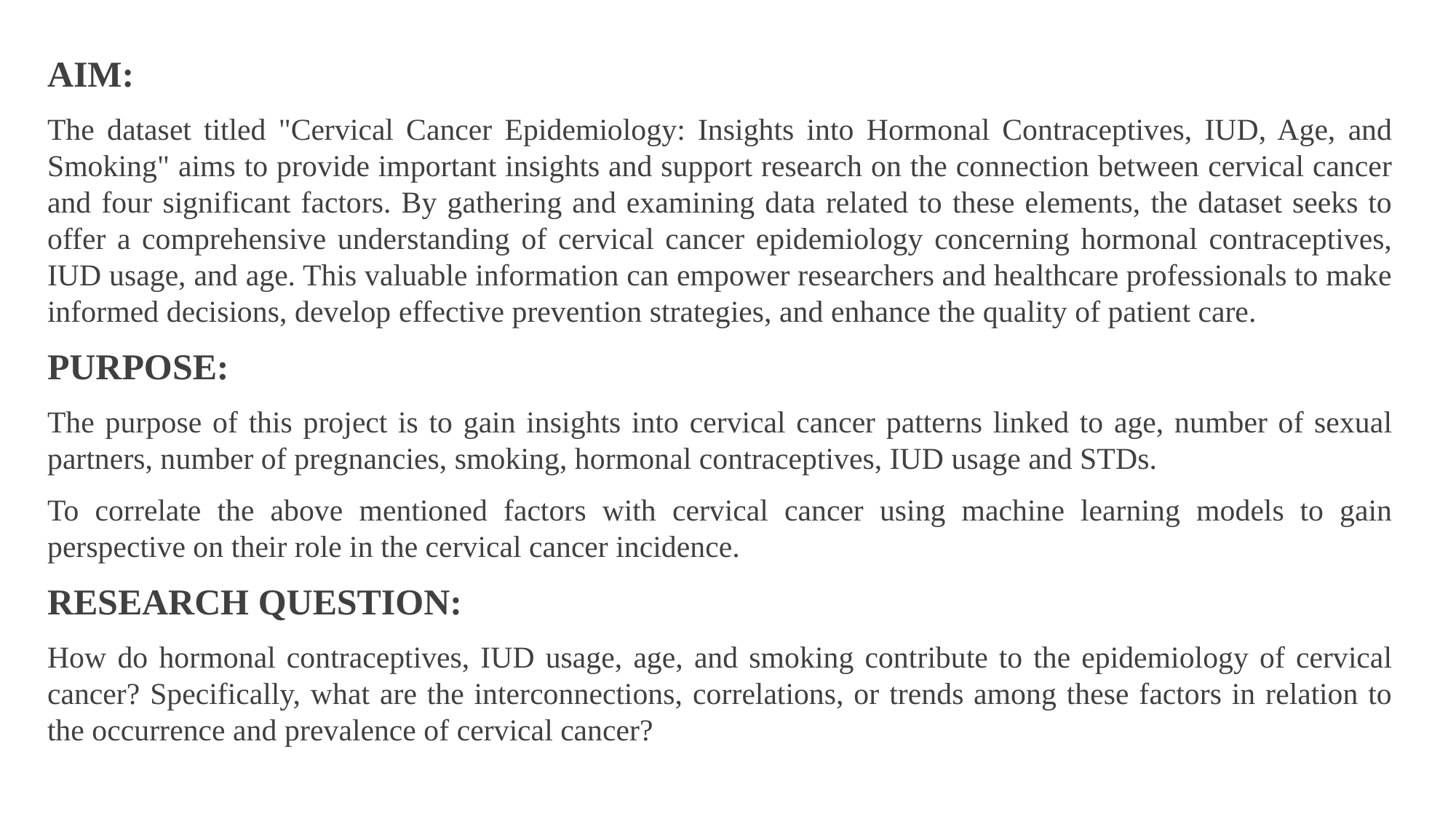

AIM:
The dataset titled "Cervical Cancer Epidemiology: Insights into Hormonal Contraceptives, IUD, Age, and Smoking" aims to provide important insights and support research on the connection between cervical cancer and four significant factors. By gathering and examining data related to these elements, the dataset seeks to offer a comprehensive understanding of cervical cancer epidemiology concerning hormonal contraceptives, IUD usage, and age. This valuable information can empower researchers and healthcare professionals to make informed decisions, develop effective prevention strategies, and enhance the quality of patient care.
PURPOSE:
The purpose of this project is to gain insights into cervical cancer patterns linked to age, number of sexual partners, number of pregnancies, smoking, hormonal contraceptives, IUD usage and STDs.
To correlate the above mentioned factors with cervical cancer using machine learning models to gain perspective on their role in the cervical cancer incidence.
RESEARCH QUESTION:
How do hormonal contraceptives, IUD usage, age, and smoking contribute to the epidemiology of cervical cancer? Specifically, what are the interconnections, correlations, or trends among these factors in relation to the occurrence and prevalence of cervical cancer?